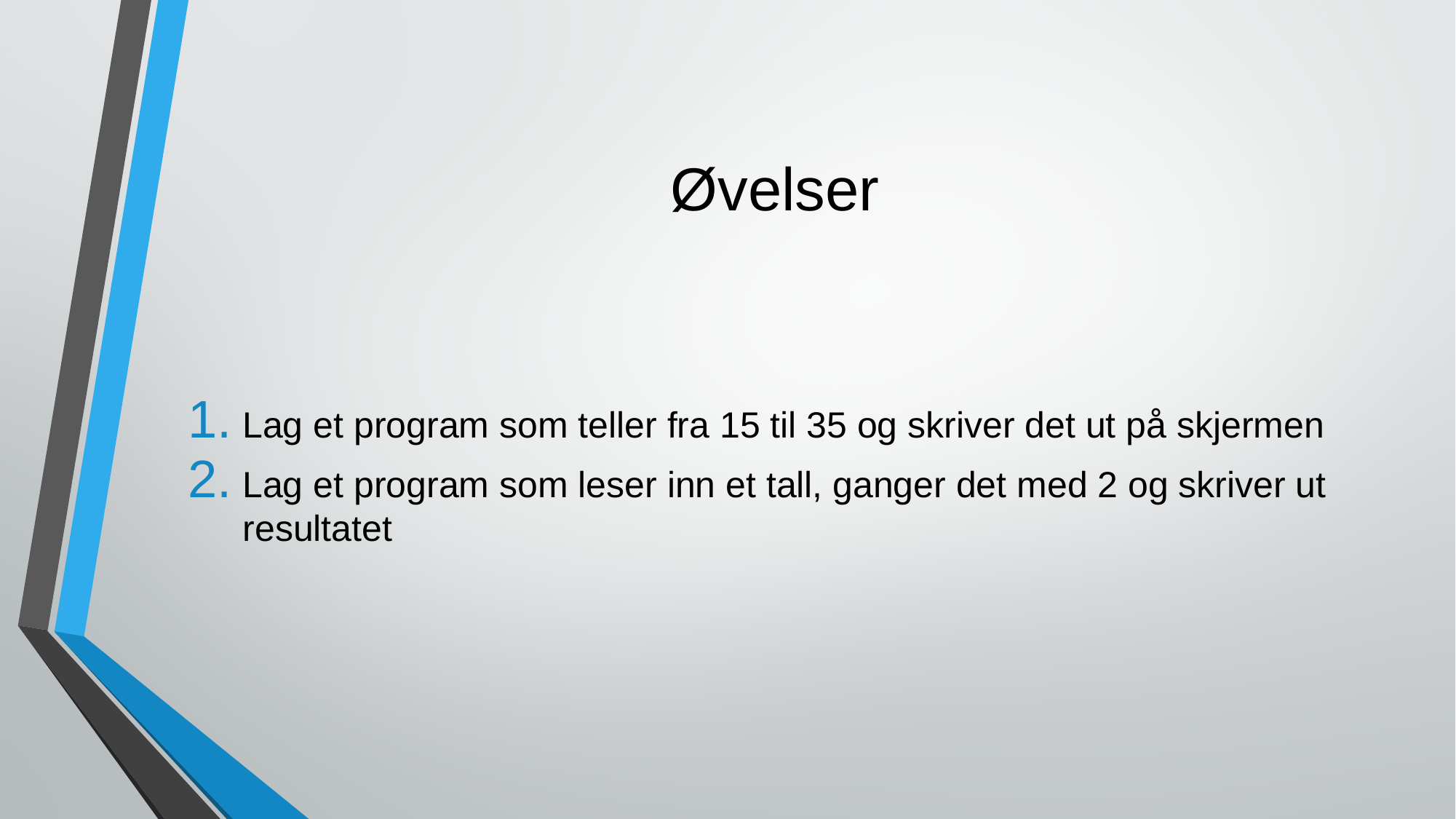

# Øvelser
Lag et program som teller fra 15 til 35 og skriver det ut på skjermen
Lag et program som leser inn et tall, ganger det med 2 og skriver ut resultatet